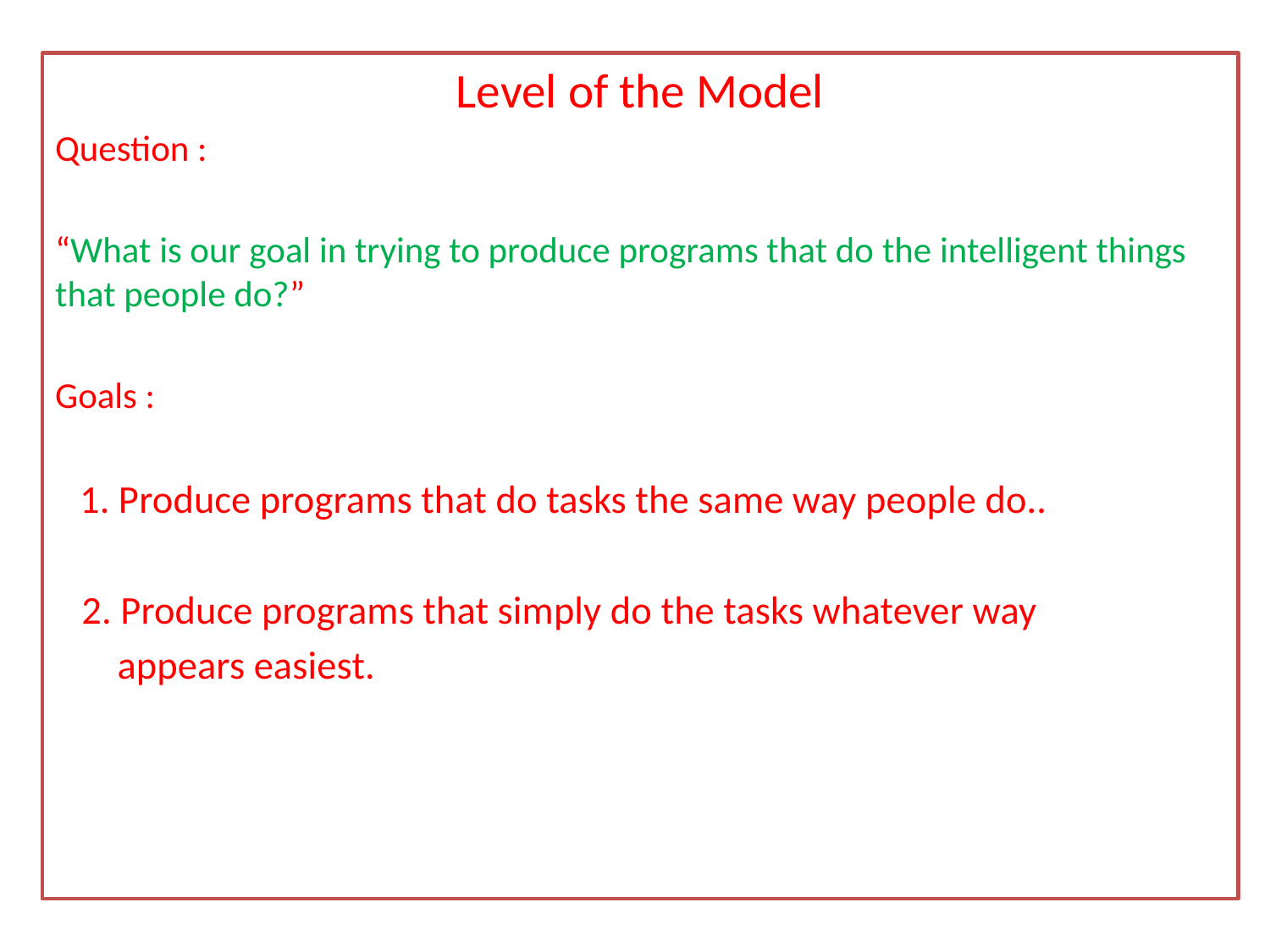

Level of the Model
Question :

“What is our goal in trying to produce programs that do the intelligent things that people do?”

Goals :

   1. Produce programs that do tasks the same way people do..

   2. Produce programs that simply do the tasks whatever way
       appears easiest.